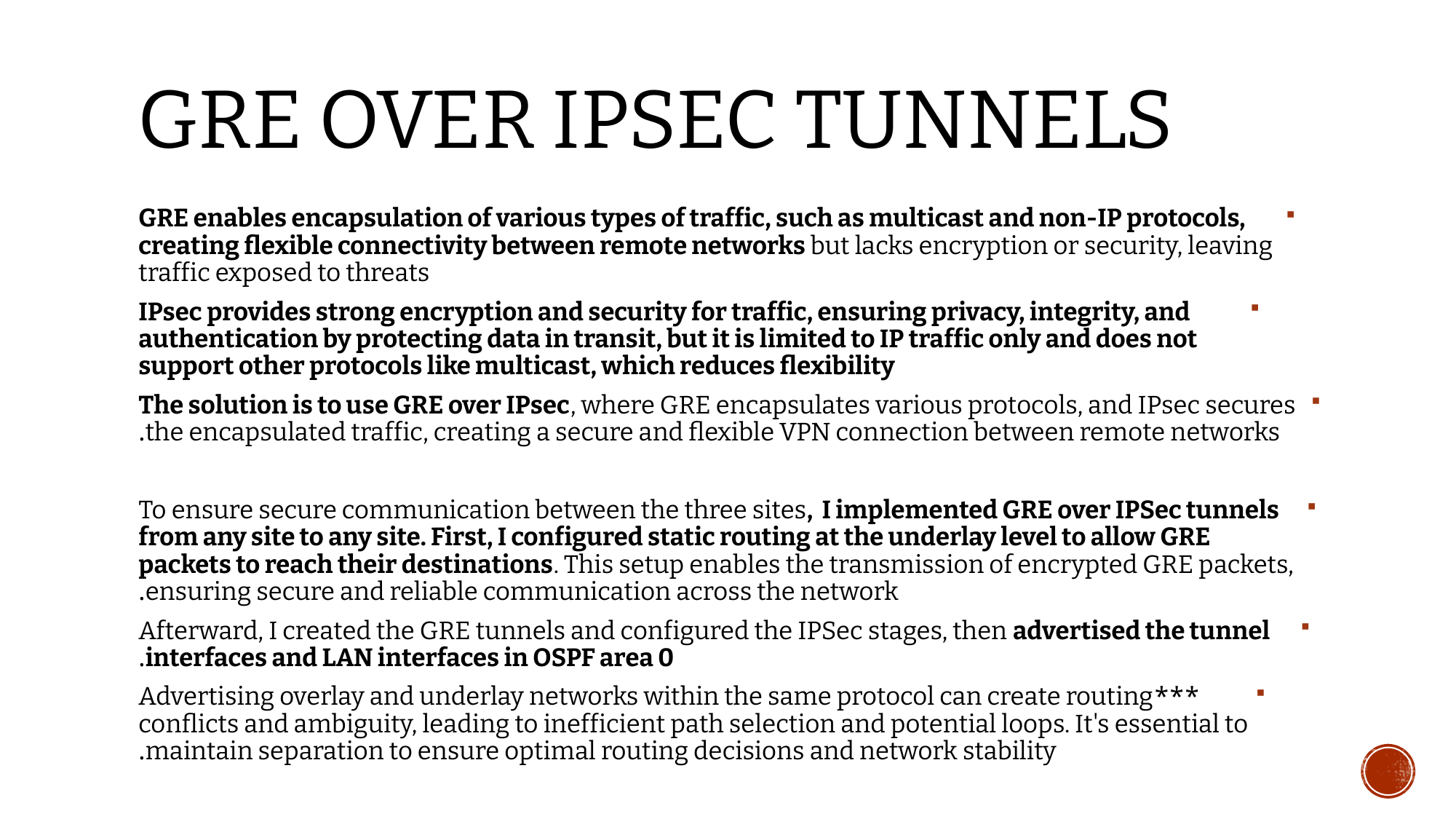

# GRE OVER IPSEC TUNNELS
GRE enables encapsulation of various types of traffic, such as multicast and non-IP protocols, creating flexible connectivity between remote networks but lacks encryption or security, leaving traffic exposed to threats
IPsec provides strong encryption and security for traffic, ensuring privacy, integrity, and authentication by protecting data in transit, but it is limited to IP traffic only and does not support other protocols like multicast, which reduces flexibility
The solution is to use GRE over IPsec, where GRE encapsulates various protocols, and IPsec secures the encapsulated traffic, creating a secure and flexible VPN connection between remote networks.

To ensure secure communication between the three sites,  I implemented GRE over IPSec tunnels from any site to any site. First, I configured static routing at the underlay level to allow GRE packets to reach their destinations. This setup enables the transmission of encrypted GRE packets, ensuring secure and reliable communication across the network.
Afterward, I created the GRE tunnels and configured the IPSec stages, then advertised the tunnel interfaces and LAN interfaces in OSPF area 0.
***Advertising overlay and underlay networks within the same protocol can create routing conflicts and ambiguity, leading to inefficient path selection and potential loops. It's essential to maintain separation to ensure optimal routing decisions and network stability.